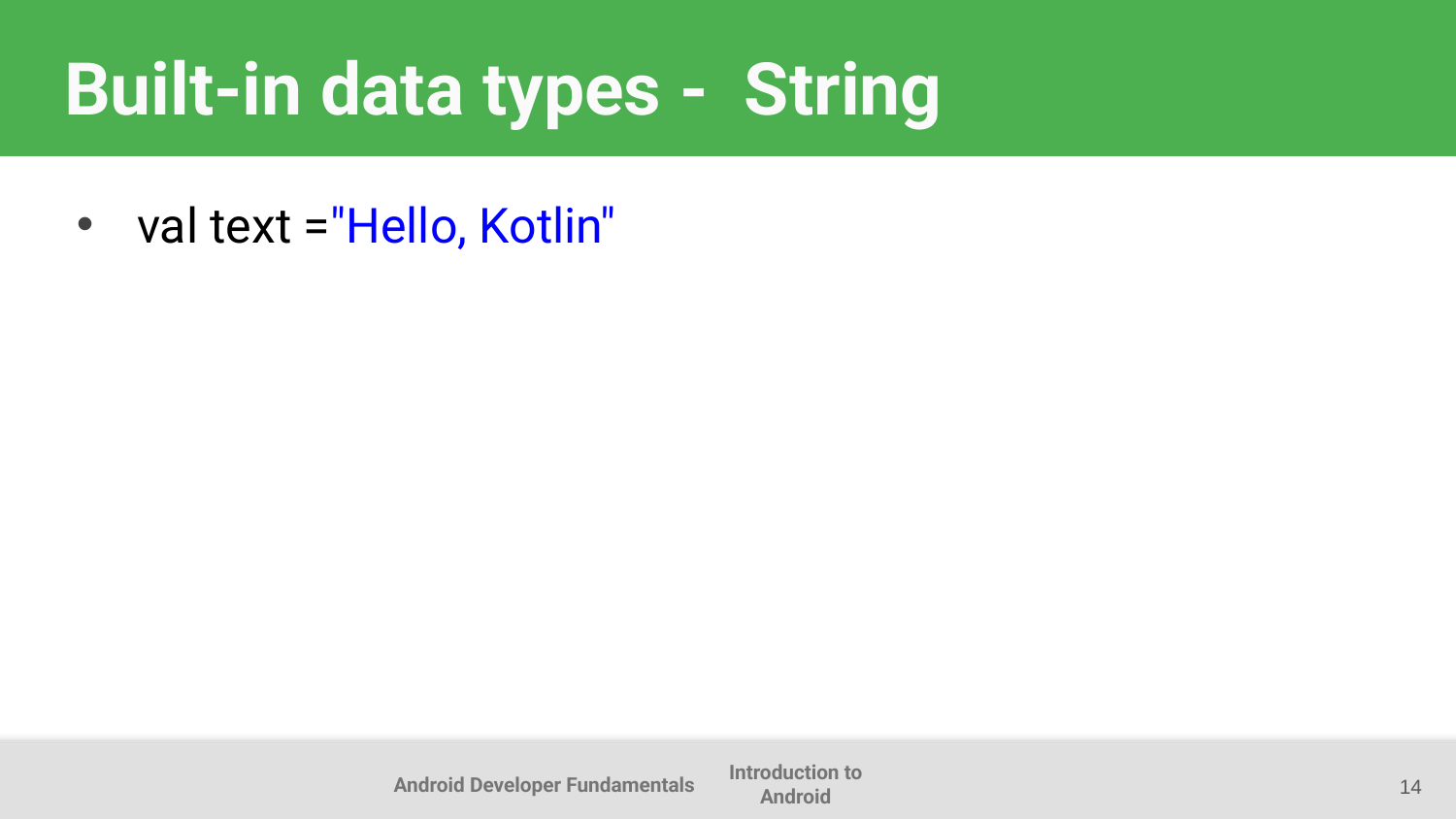

# Built-in data types -  String
val text ="Hello, Kotlin"
14